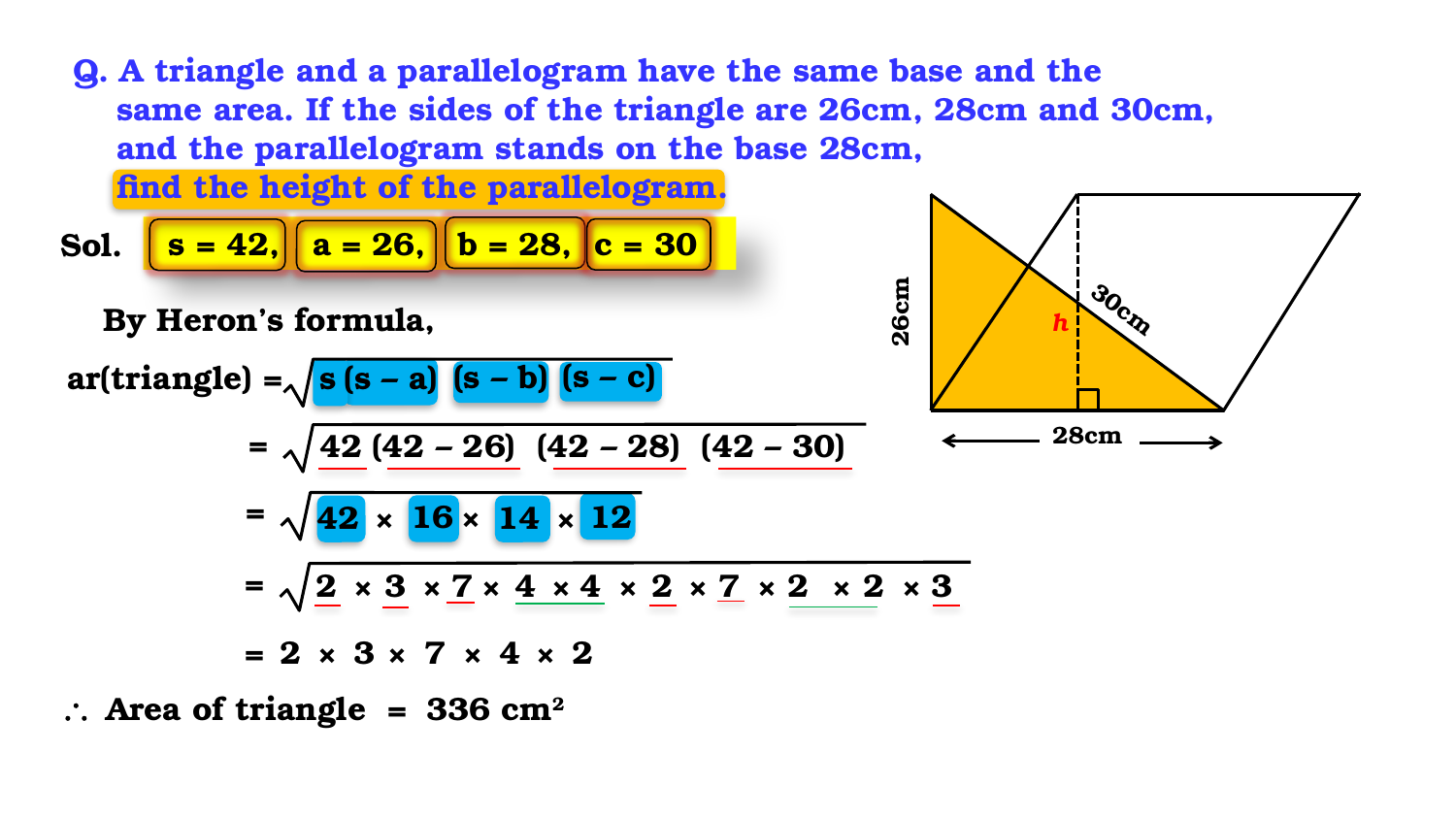

Q. A triangle and a parallelogram have the same base and the
    same area. If the sides of the triangle are 26cm, 28cm and 30cm,
    and the parallelogram stands on the base 28cm,
    find the height of the parallelogram.

26cm
28cm

 s = 42,   a = 26,   b = 28,  c = 30
Sol.

30cm
By Heron’s formula,
h
(s – c)
(s – b)
s
(s – a)
ar(triangle) =

=
(42 – 30)
(42 – 28)
42
(42 – 26)

=
×
16
12
42
14
×
×

=
2
×
3
×
7
×
4
×
4
×
2
×
7
×
2
×
2
×
3

=
2
×
3
×
7
×
4
×
2
∴
Area of triangle  =
336 cm2